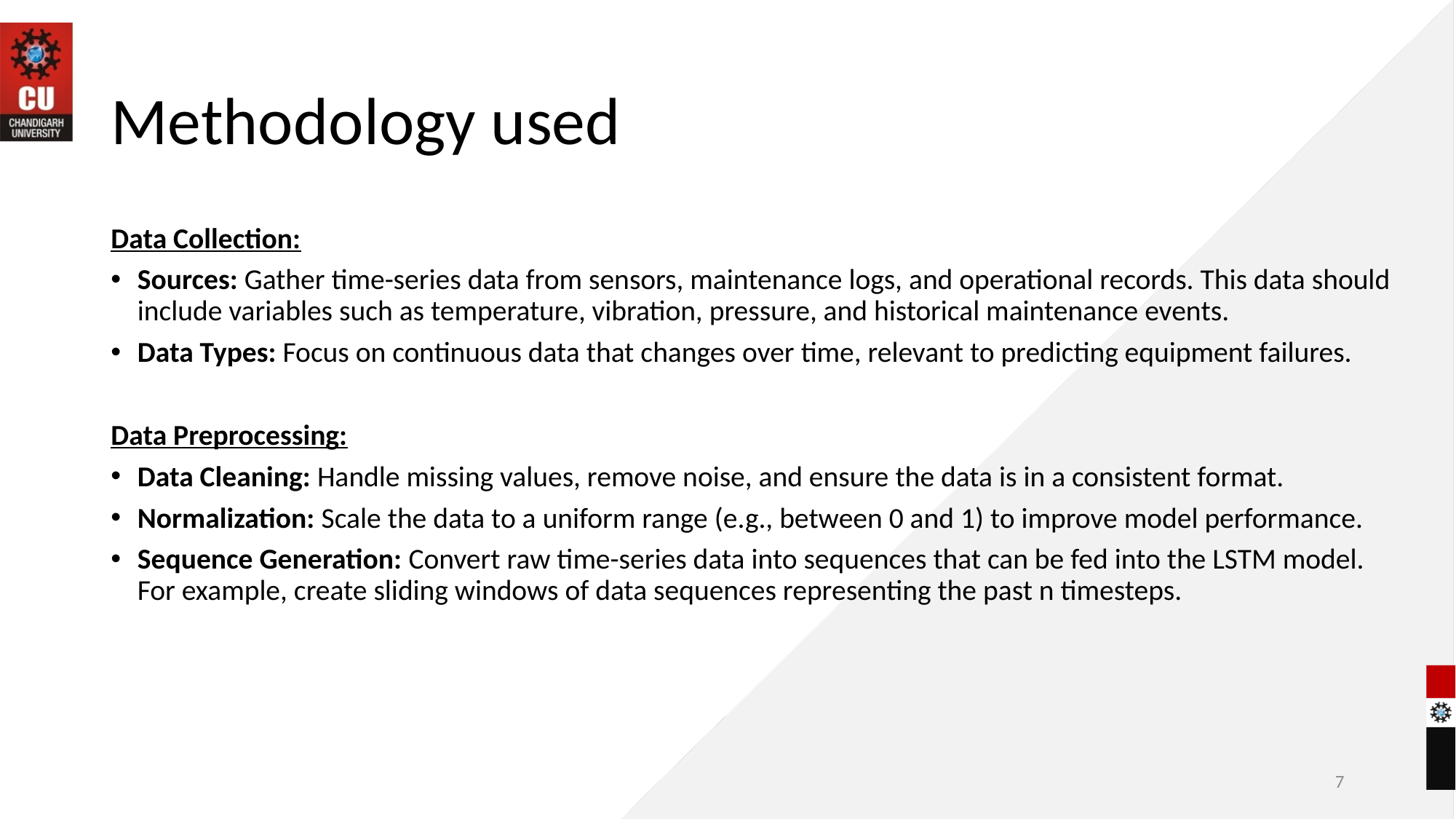

# Methodology used
Data Collection:
Sources: Gather time-series data from sensors, maintenance logs, and operational records. This data should include variables such as temperature, vibration, pressure, and historical maintenance events.
Data Types: Focus on continuous data that changes over time, relevant to predicting equipment failures.

Data Preprocessing:
Data Cleaning: Handle missing values, remove noise, and ensure the data is in a consistent format.
Normalization: Scale the data to a uniform range (e.g., between 0 and 1) to improve model performance.
Sequence Generation: Convert raw time-series data into sequences that can be fed into the LSTM model. For example, create sliding windows of data sequences representing the past n timesteps.
7